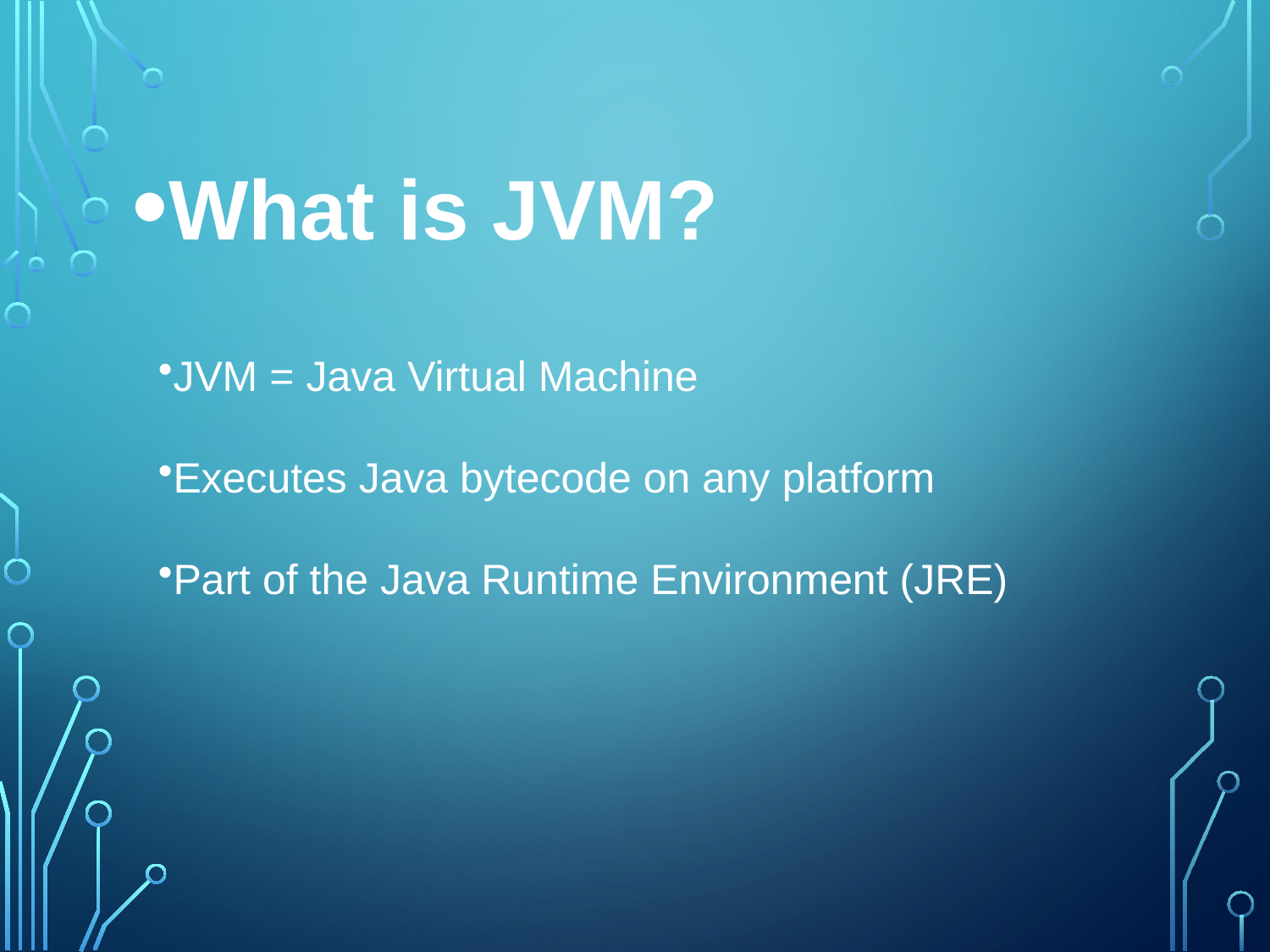

What is JVM?

JVM = Java Virtual Machine

Executes Java bytecode on any platform

Part of the Java Runtime Environment (JRE)